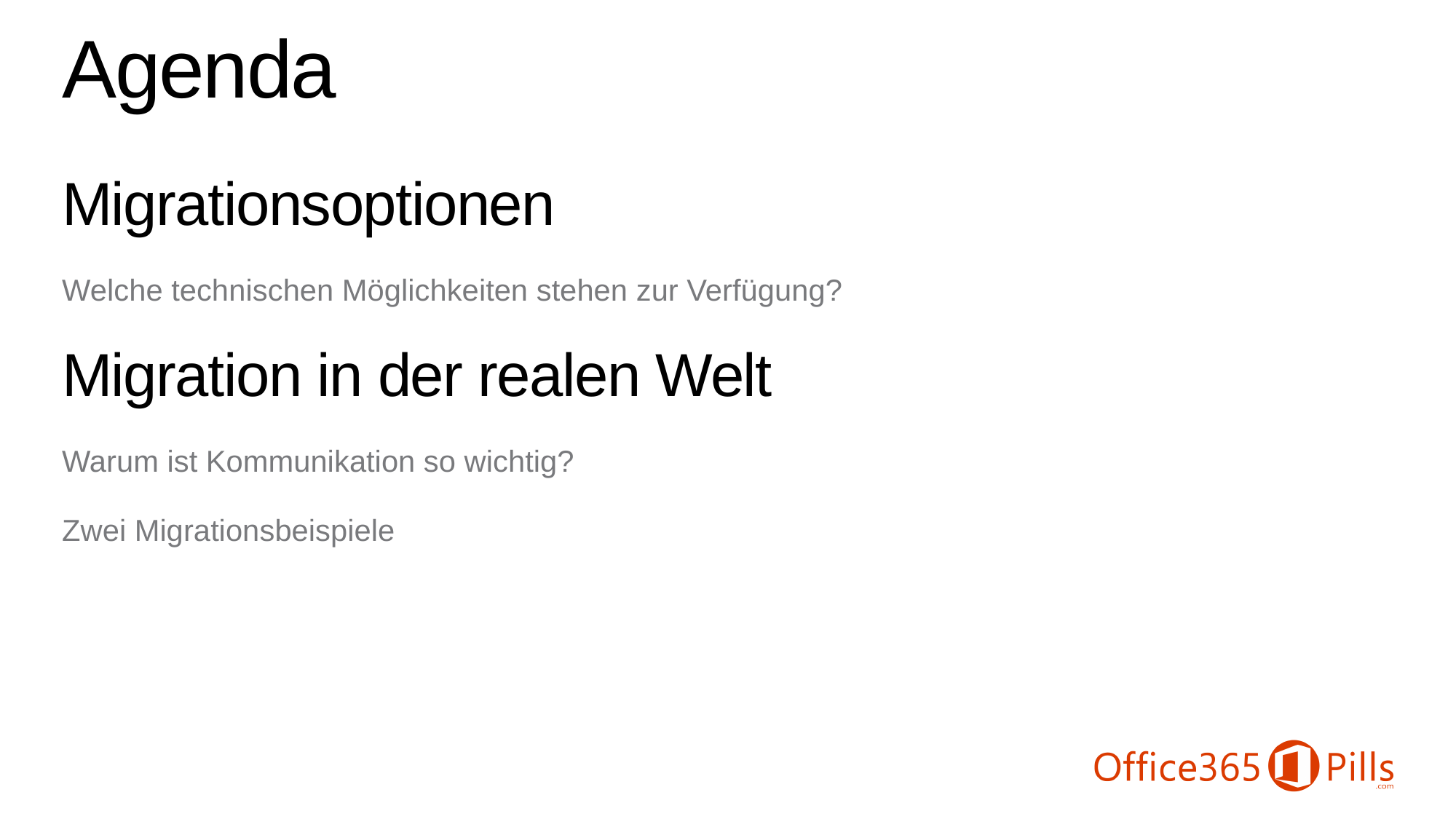

# Agenda
Migrationsoptionen
Welche technischen Möglichkeiten stehen zur Verfügung?
Migration in der realen Welt
Warum ist Kommunikation so wichtig?
Zwei Migrationsbeispiele